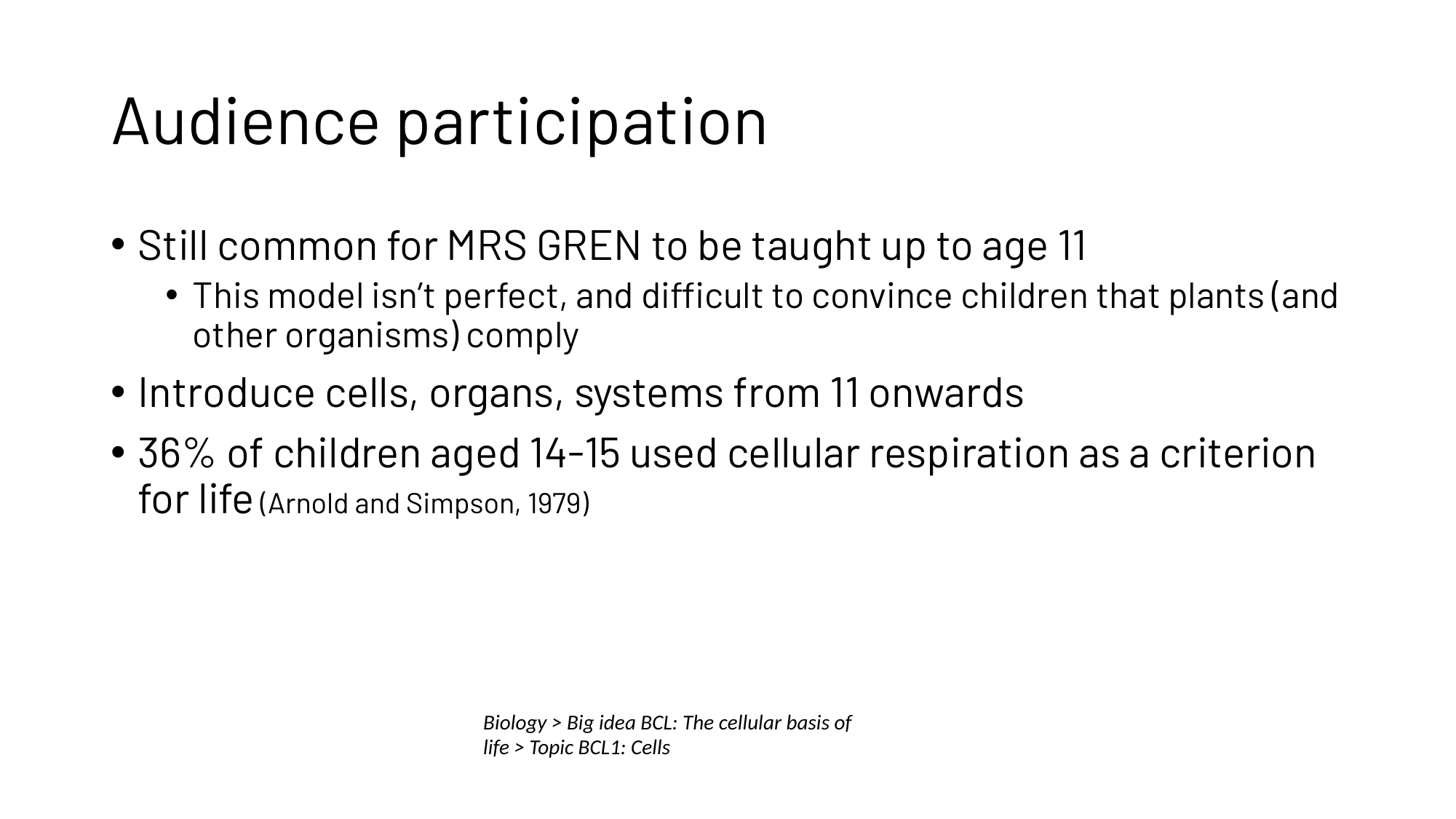

# Audience participation
Still common for MRS GREN to be taught up to age 11
This model isn’t perfect, and difficult to convince children that plants (and other organisms) comply
Introduce cells, organs, systems from 11 onwards
36% of children aged 14-15 used cellular respiration as a criterion for life (Arnold and Simpson, 1979)
Biology > Big idea BCL: The cellular basis of life > Topic BCL1: Cells